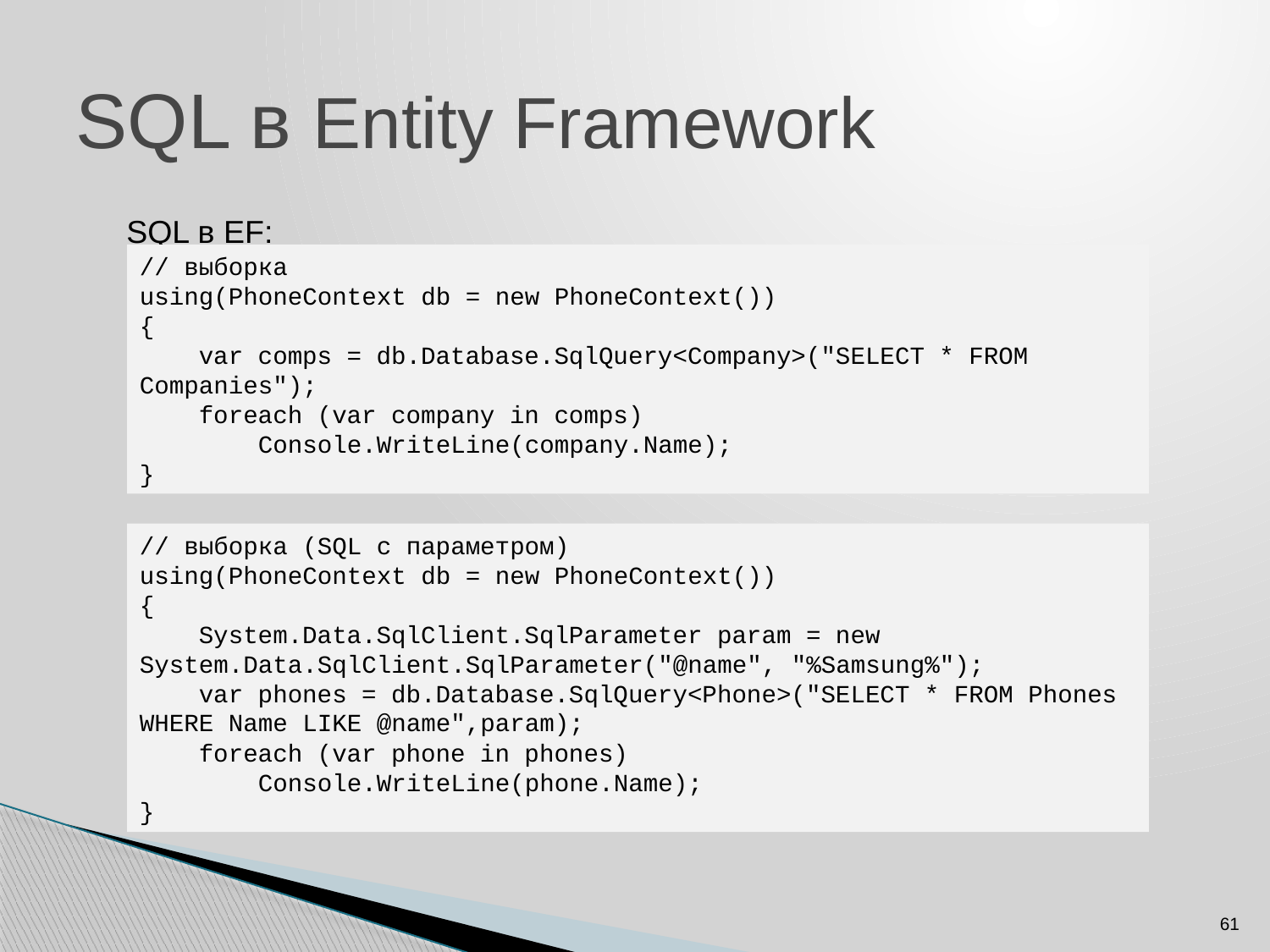

# SQL в Entity Framework
SQL в EF:
// выборка
using(PhoneContext db = new PhoneContext())
{
    var comps = db.Database.SqlQuery<Company>("SELECT * FROM Companies");
    foreach (var company in comps)
        Console.WriteLine(company.Name);
}
// выборка (SQL с параметром)
using(PhoneContext db = new PhoneContext())
{
    System.Data.SqlClient.SqlParameter param = new System.Data.SqlClient.SqlParameter("@name", "%Samsung%");
    var phones = db.Database.SqlQuery<Phone>("SELECT * FROM Phones WHERE Name LIKE @name",param);
    foreach (var phone in phones)
        Console.WriteLine(phone.Name);
}
61